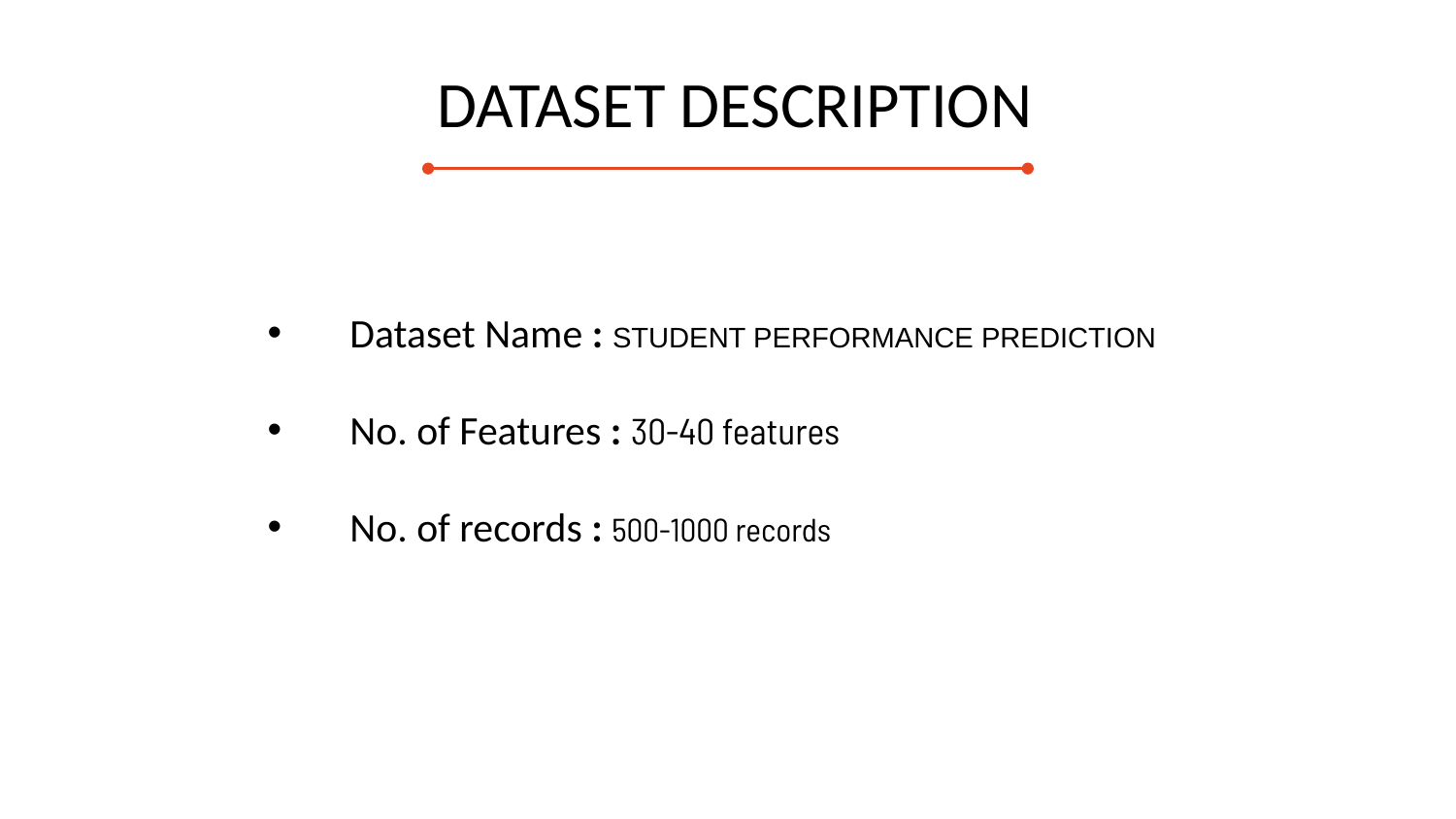

DATASET DESCRIPTION

   Dataset Name : STUDENT PERFORMANCE PREDICTION

   No. of Features : 30-40 features

   No. of records : 500-1000 records